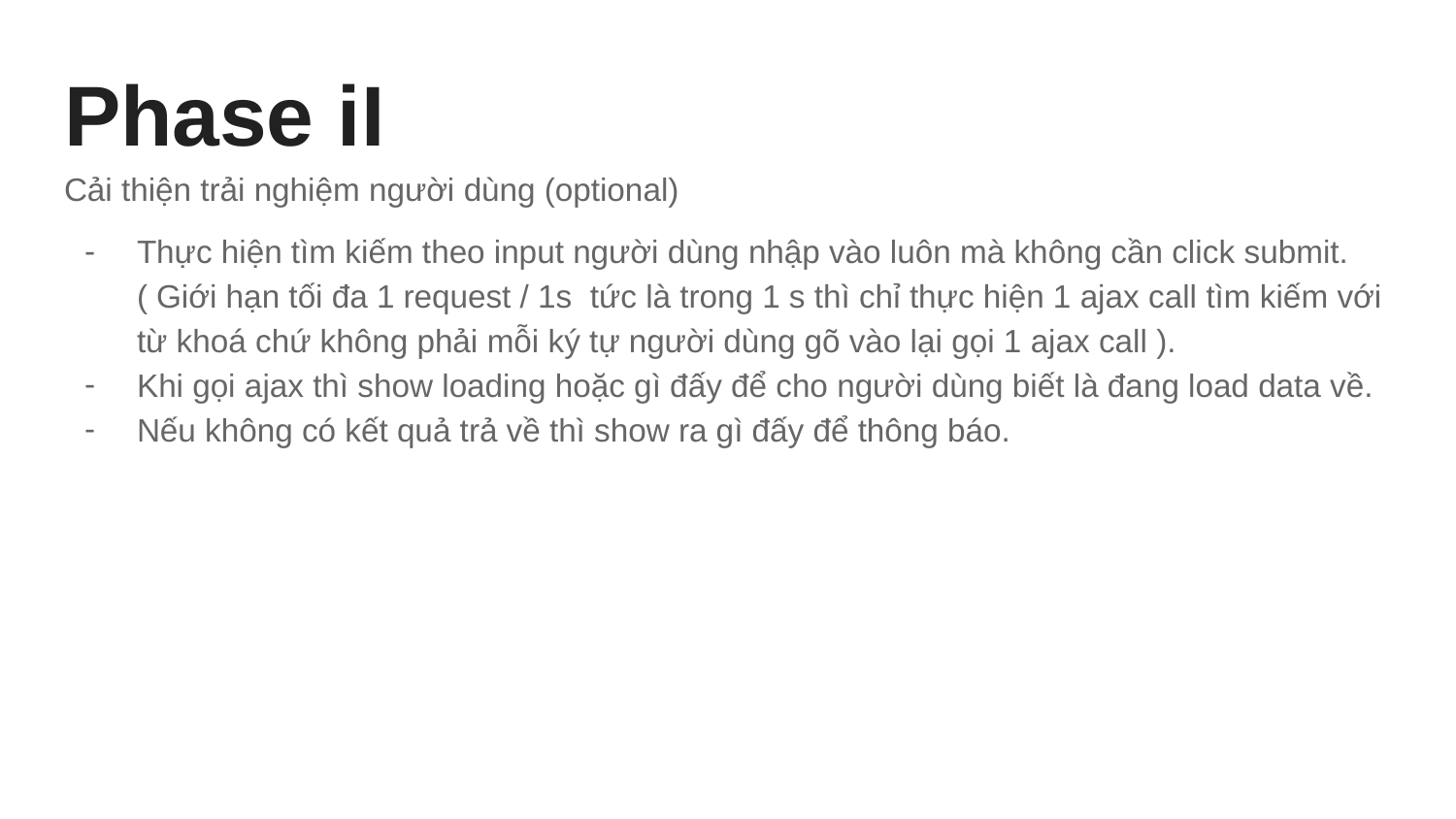

# Phase iI
Cải thiện trải nghiệm người dùng (optional)
Thực hiện tìm kiếm theo input người dùng nhập vào luôn mà không cần click submit. ( Giới hạn tối đa 1 request / 1s  tức là trong 1 s thì chỉ thực hiện 1 ajax call tìm kiếm với từ khoá chứ không phải mỗi ký tự người dùng gõ vào lại gọi 1 ajax call ).
Khi gọi ajax thì show loading hoặc gì đấy để cho người dùng biết là đang load data về.
Nếu không có kết quả trả về thì show ra gì đấy để thông báo.